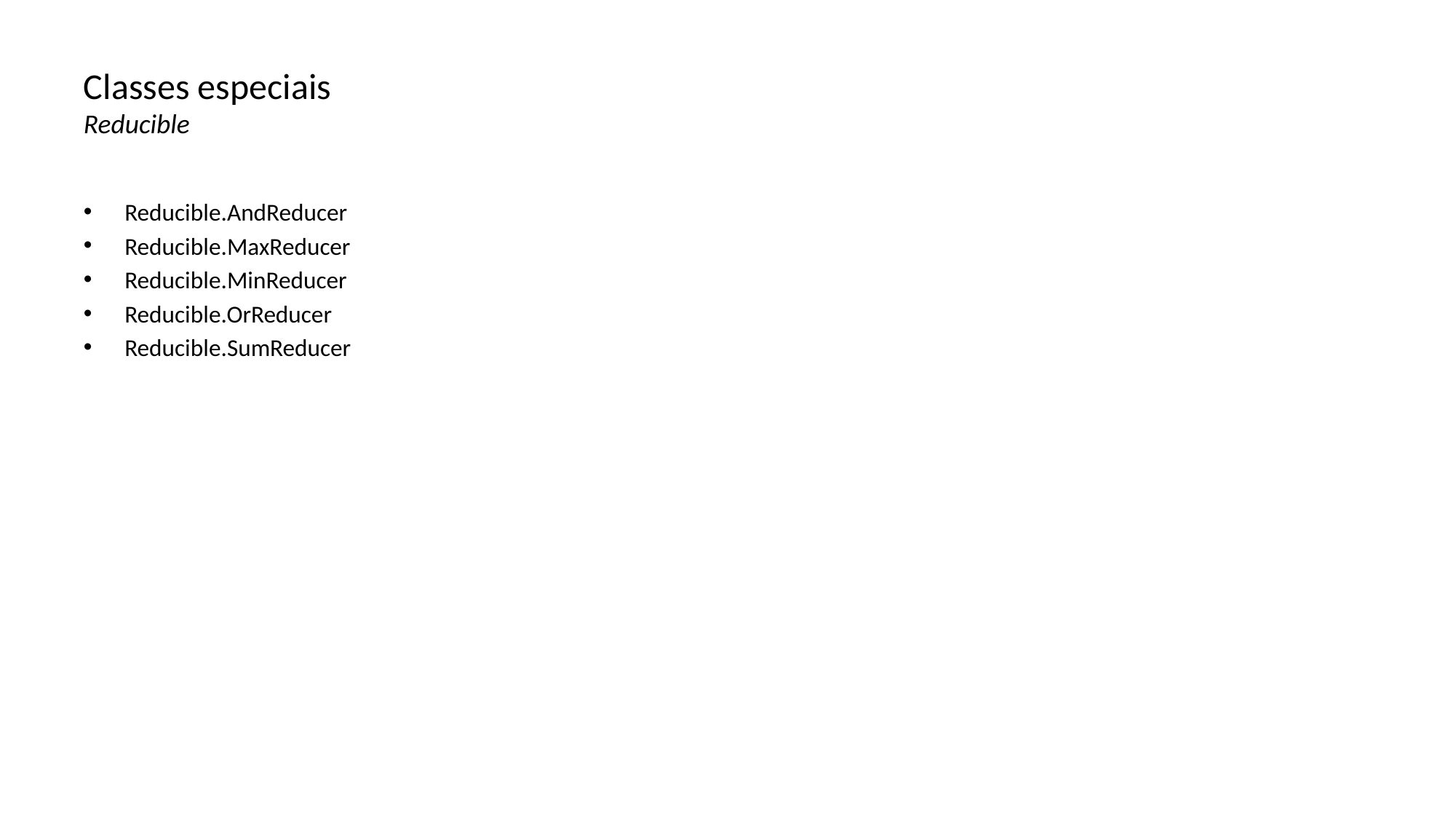

# Classes especiais Reducible
Reducible.AndReducer
Reducible.MaxReducer
Reducible.MinReducer
Reducible.OrReducer
Reducible.SumReducer